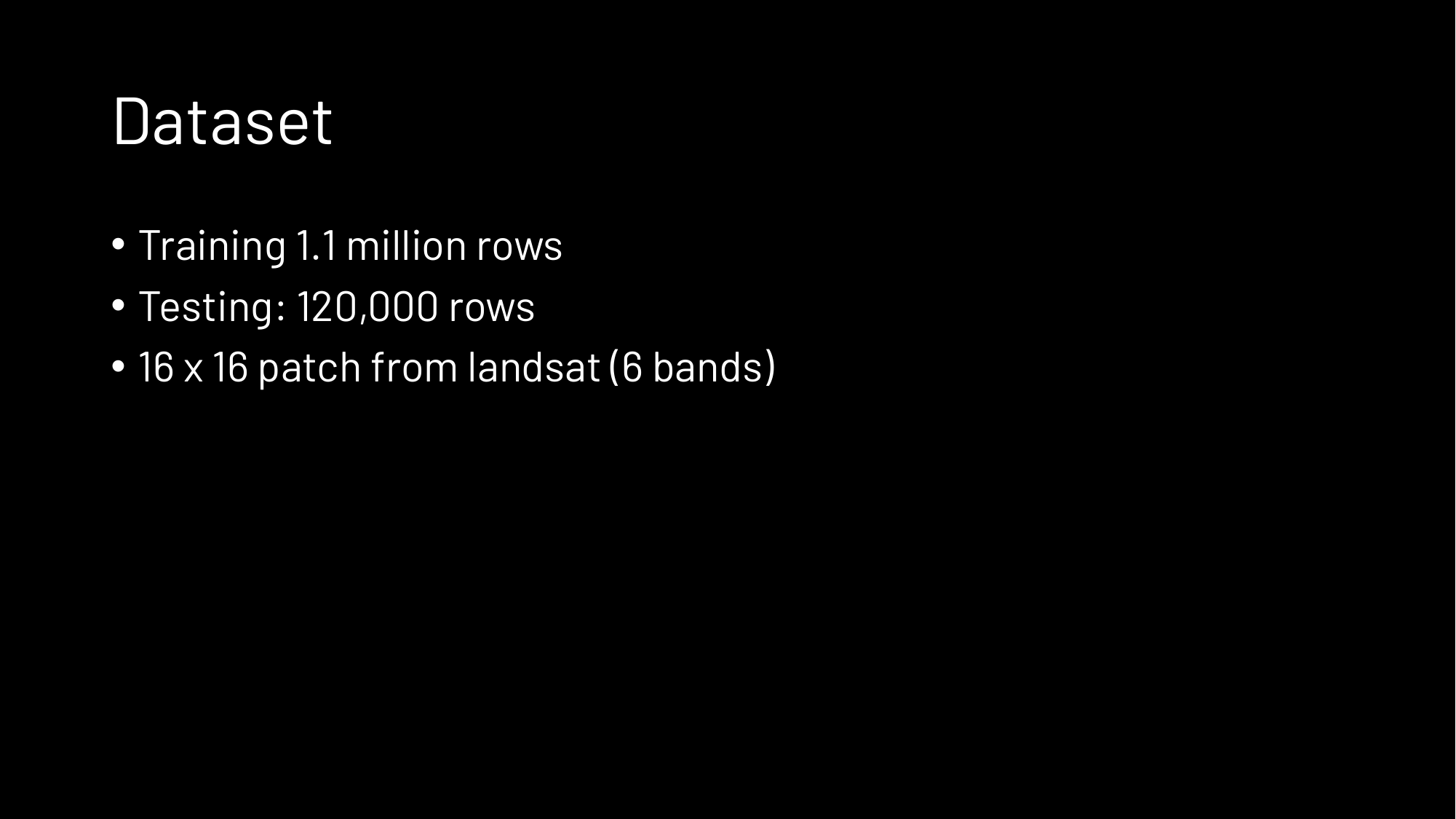

# Dataset
Training 1.1 million rows
Testing: 120,000 rows
16 x 16 patch from landsat (6 bands)